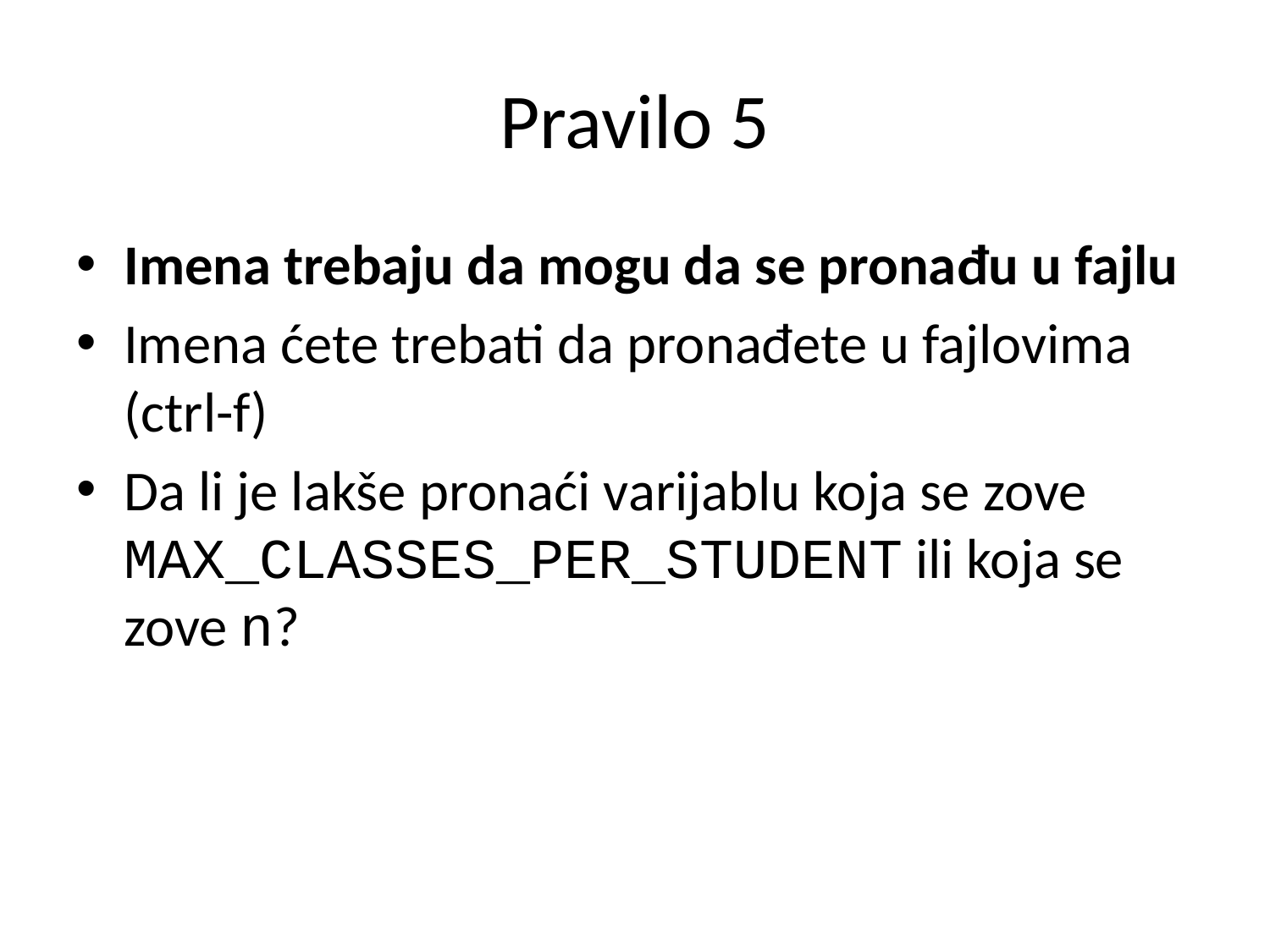

# Pravilo 5
Imena trebaju da mogu da se pronađu u fajlu
Imena ćete trebati da pronađete u fajlovima (ctrl-f)
Da li je lakše pronaći varijablu koja se zove MAX_CLASSES_PER_STUDENT ili koja se zove n?